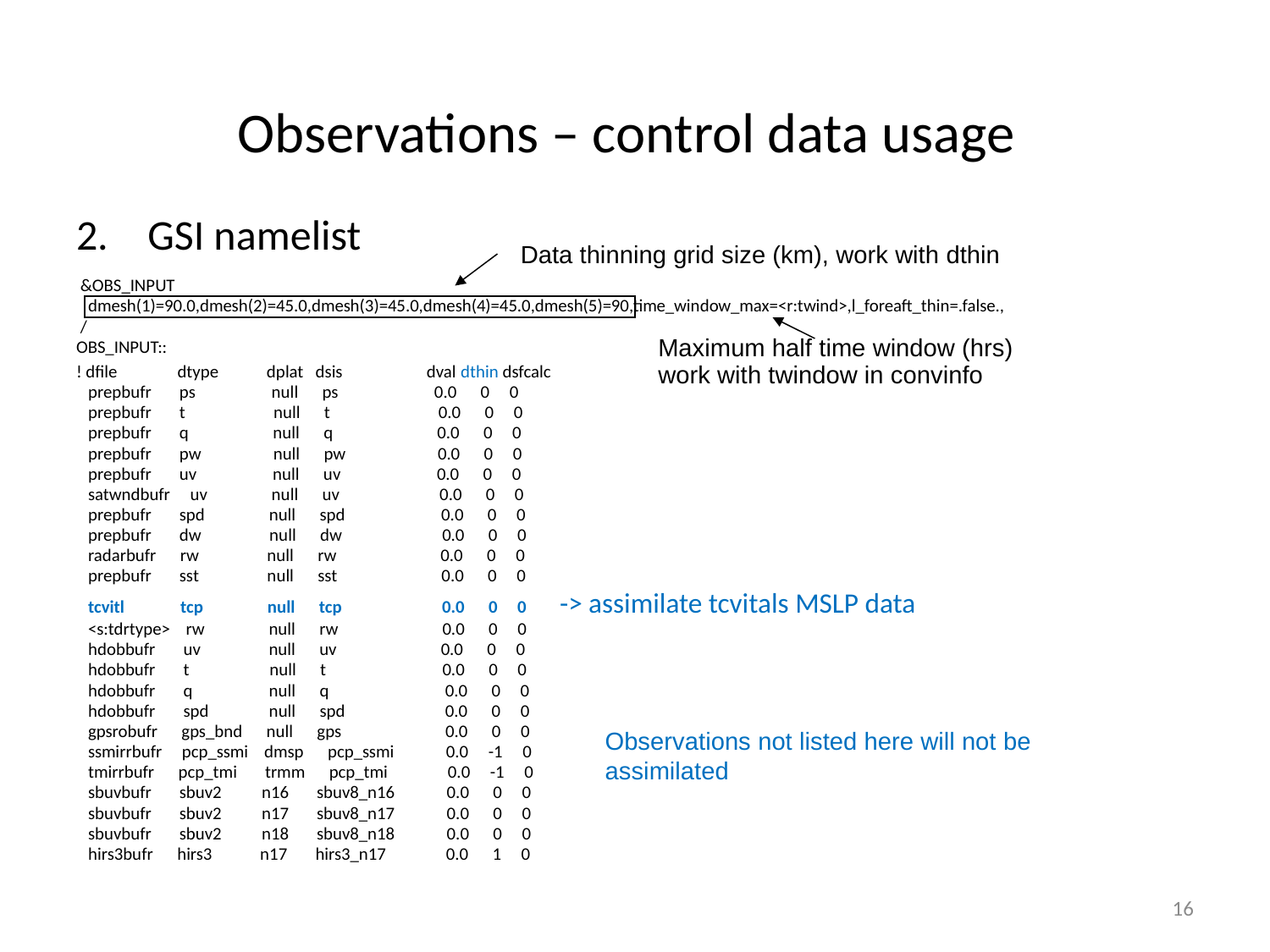

# Observations – control data usage
GSI namelist

 &OBS_INPUT
   dmesh(1)=90.0,dmesh(2)=45.0,dmesh(3)=45.0,dmesh(4)=45.0,dmesh(5)=90,time_window_max=<r:twind>,l_foreaft_thin=.false.,
 /
OBS_INPUT::
! dfile               dtype            dplat   dsis                     dval dthin dsfcalc
   prepbufr       ps                   null      ps                        0.0      0     0
   prepbufr       t                      null      t                           0.0      0     0
   prepbufr       q                     null      q                          0.0      0     0
   prepbufr       pw                  null      pw                       0.0      0     0
   prepbufr       uv                   null      uv                        0.0      0     0
   satwndbufr     uv                null      uv                         0.0      0     0
   prepbufr       spd                null      spd                        0.0      0     0
   prepbufr       dw                 null      dw                         0.0      0     0
   radarbufr      rw                 null      rw                          0.0      0     0
   prepbufr       sst                 null      sst                          0.0      0     0
   tcvitl              tcp                null      tcp                         0.0      0     0        -> assimilate tcvitals MSLP data
   <s:tdrtype>    rw                null      rw                          0.0      0     0
   hdobbufr       uv                 null      uv                          0.0      0     0
   hdobbufr       t                    null      t                             0.0      0     0
   hdobbufr       q                   null      q                             0.0      0     0
   hdobbufr       spd               null      spd                         0.0      0     0
   gpsrobufr      gps_bnd      null      gps                          0.0      0     0
   ssmirrbufr     pcp_ssmi    dmsp      pcp_ssmi             0.0     -1     0
   tmirrbufr      pcp_tmi       trmm      pcp_tmi               0.0     -1     0
   sbuvbufr       sbuv2          n16       sbuv8_n16             0.0      0     0
   sbuvbufr       sbuv2          n17       sbuv8_n17             0.0      0     0
   sbuvbufr       sbuv2          n18       sbuv8_n18             0.0      0     0
   hirs3bufr      hirs3            n17       hirs3_n17               0.0      1     0
Data thinning grid size (km), work with dthin

Maximum half time window (hrs)
work with twindow in convinfo
Observations not listed here will not be assimilated
16